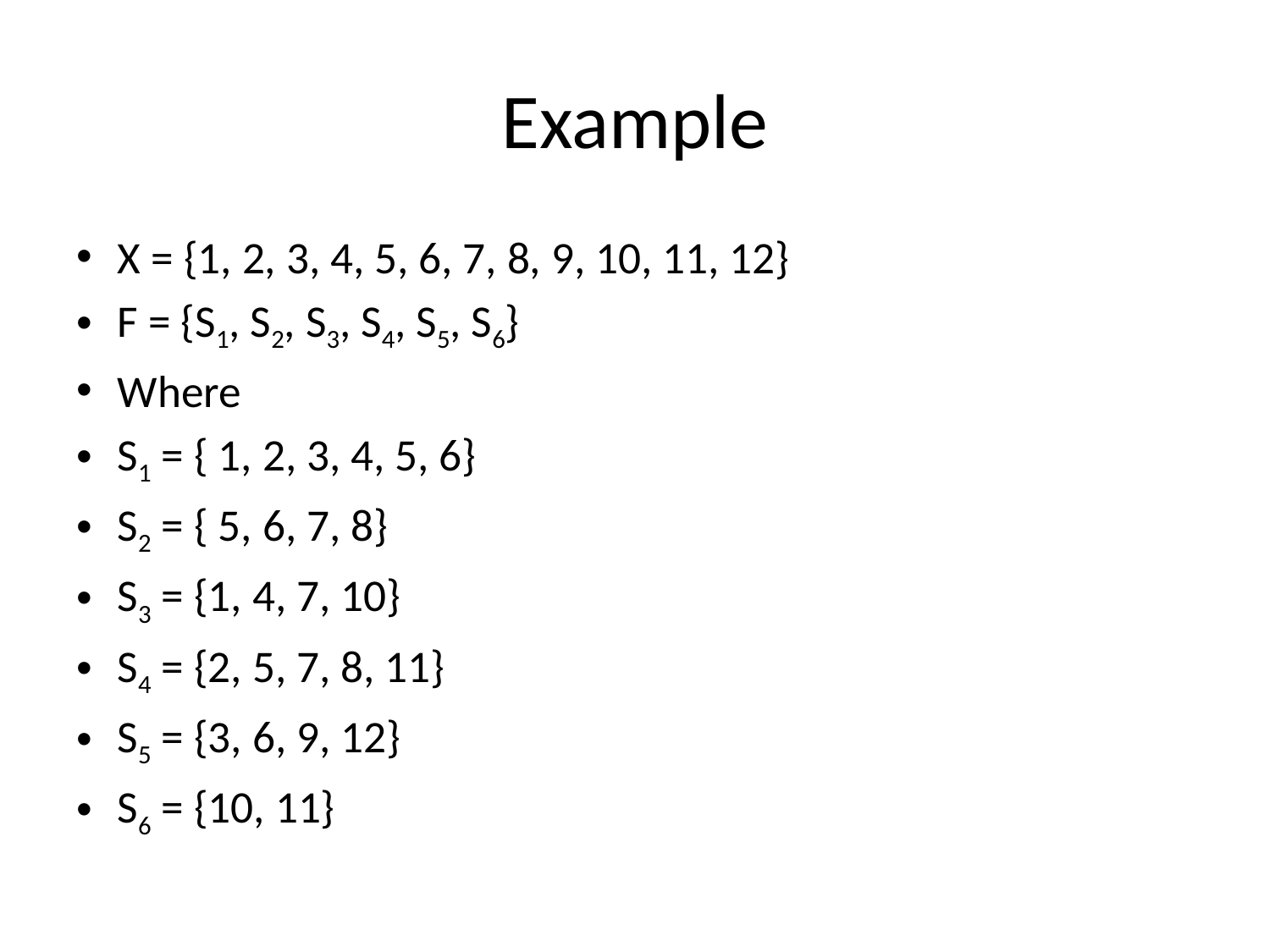

Example
X = {1, 2, 3, 4, 5, 6, 7, 8, 9, 10, 11, 12}
F = {S1, S2, S3, S4, S5, S6}
Where
S1 = { 1, 2, 3, 4, 5, 6}
S2 = { 5, 6, 7, 8}
S3 = {1, 4, 7, 10}
S4 = {2, 5, 7, 8, 11}
S5 = {3, 6, 9, 12}
S6 = {10, 11}